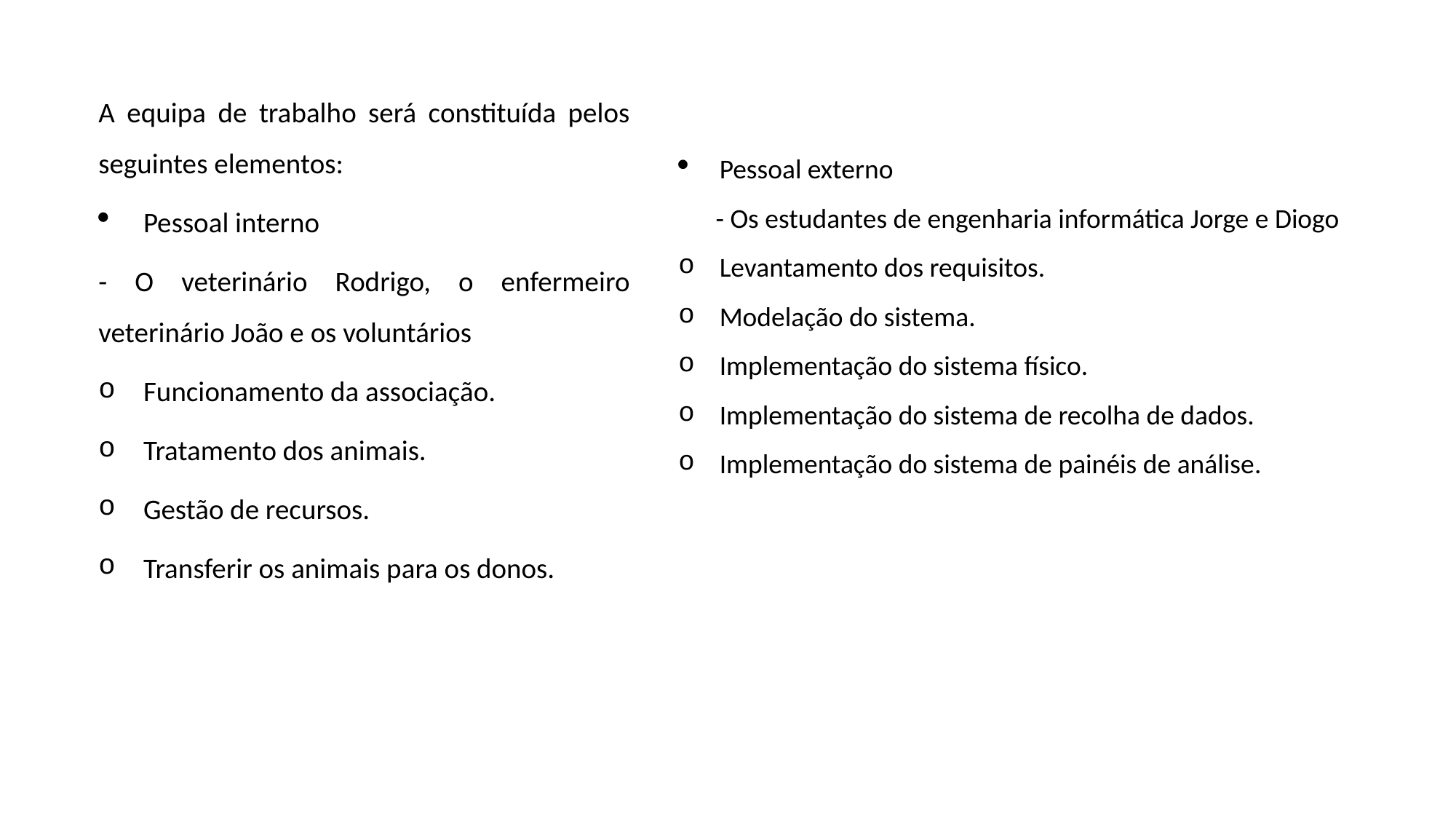

A equipa de trabalho será constituída pelos seguintes elementos:
Pessoal interno
- O veterinário Rodrigo, o enfermeiro veterinário João e os voluntários
Funcionamento da associação.
Tratamento dos animais.
Gestão de recursos.
Transferir os animais para os donos.

Pessoal externo
      - Os estudantes de engenharia informática Jorge e Diogo
Levantamento dos requisitos.
Modelação do sistema.
Implementação do sistema físico.
Implementação do sistema de recolha de dados.
Implementação do sistema de painéis de análise.